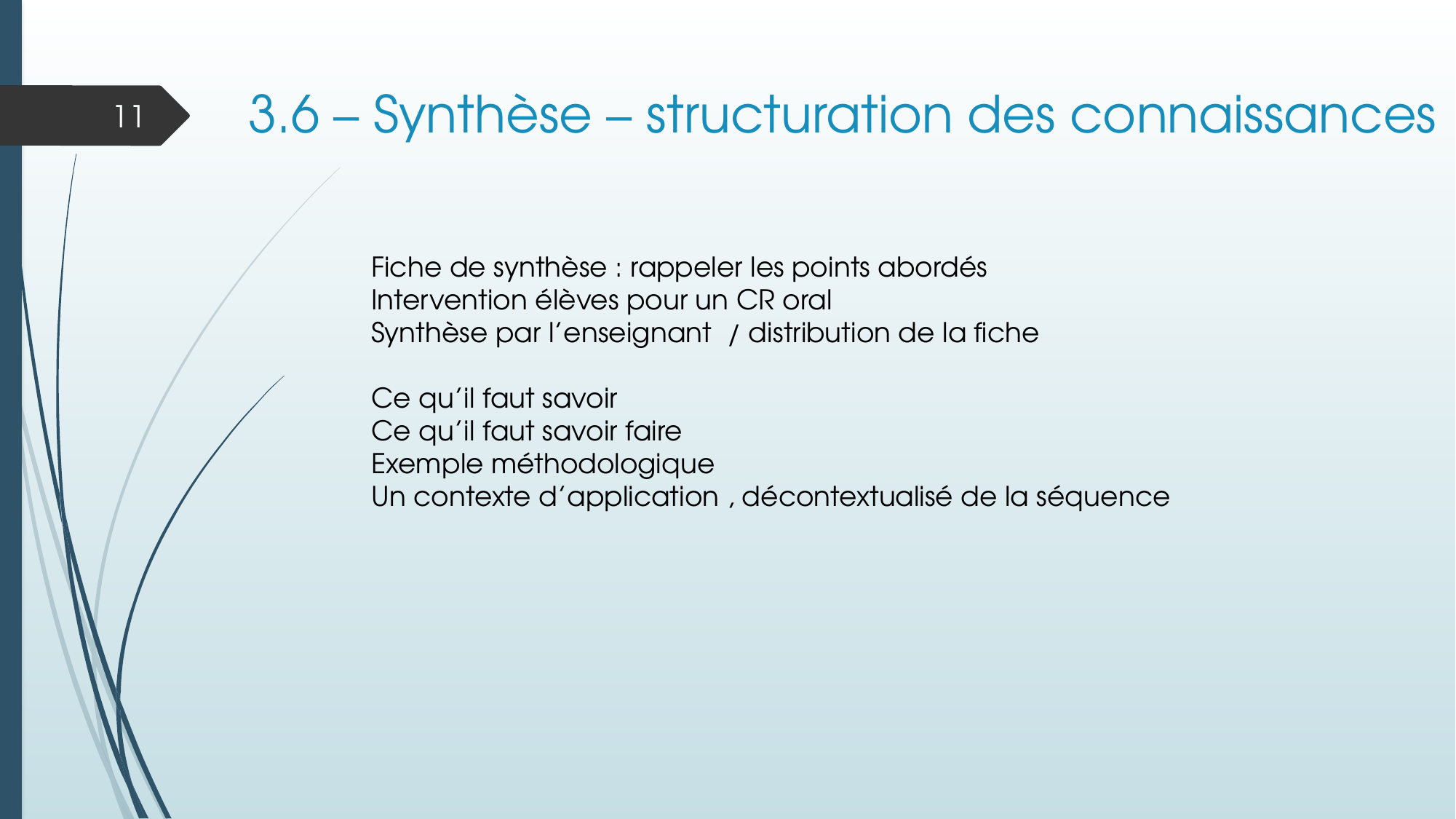

# 3.6 – Synthèse – structuration des connaissances
11
Fiche de synthèse : rappeler les points abordés
Intervention élèves pour un CR oral
Synthèse par l’enseignant  / distribution de la fiche

Ce qu’il faut savoir
Ce qu’il faut savoir faire
Exemple méthodologique
Un contexte d’application , décontextualisé de la séquence